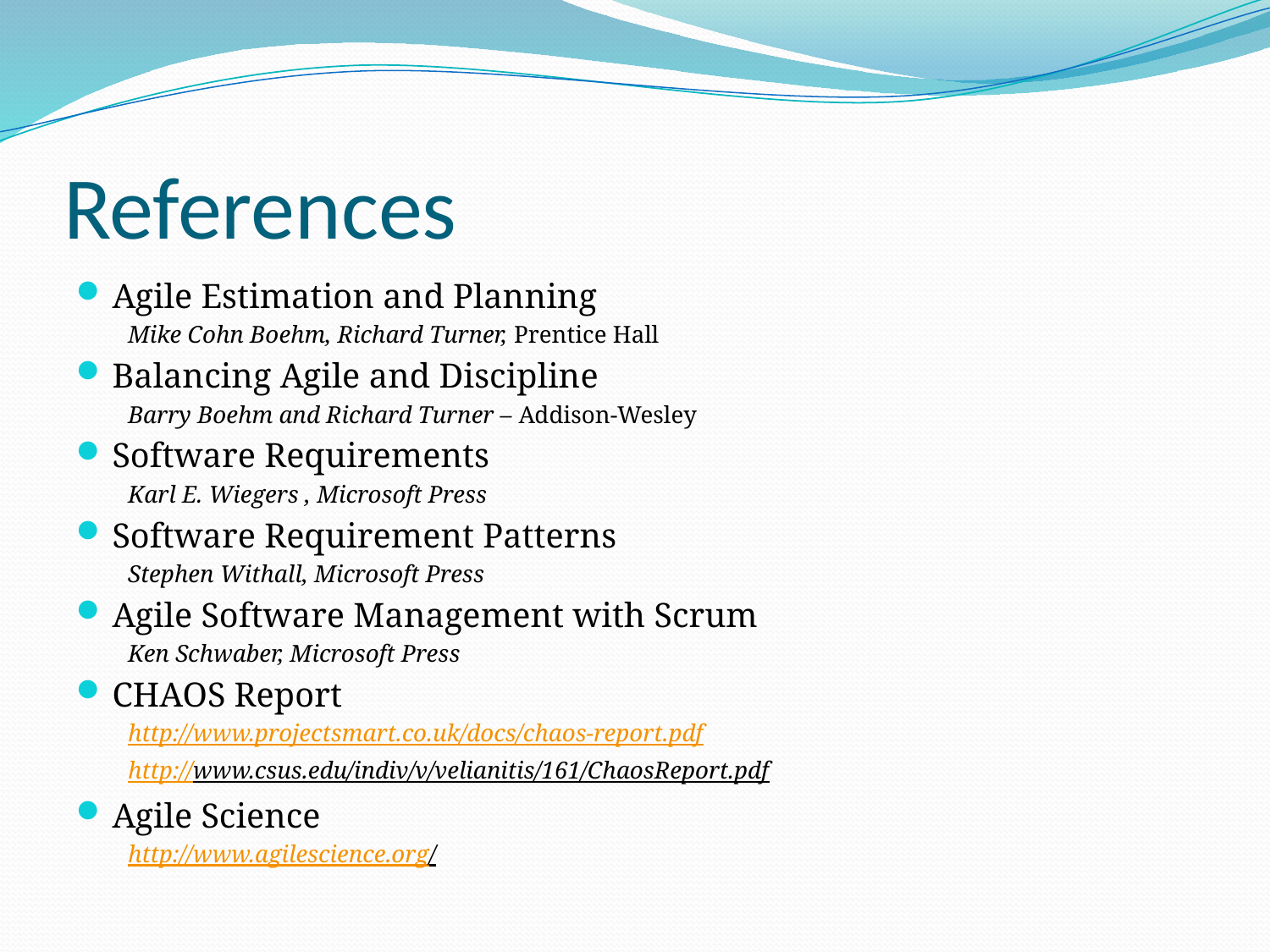

# References
Agile Estimation and Planning
Mike Cohn Boehm, Richard Turner, Prentice Hall
Balancing Agile and Discipline
Barry Boehm and Richard Turner – Addison-Wesley
Software Requirements
Karl E. Wiegers , Microsoft Press
Software Requirement Patterns
Stephen Withall, Microsoft Press
Agile Software Management with Scrum
Ken Schwaber, Microsoft Press
CHAOS Report
http://www.projectsmart.co.uk/docs/chaos-report.pdf
http://www.csus.edu/indiv/v/velianitis/161/ChaosReport.pdf
Agile Science
http://www.agilescience.org/